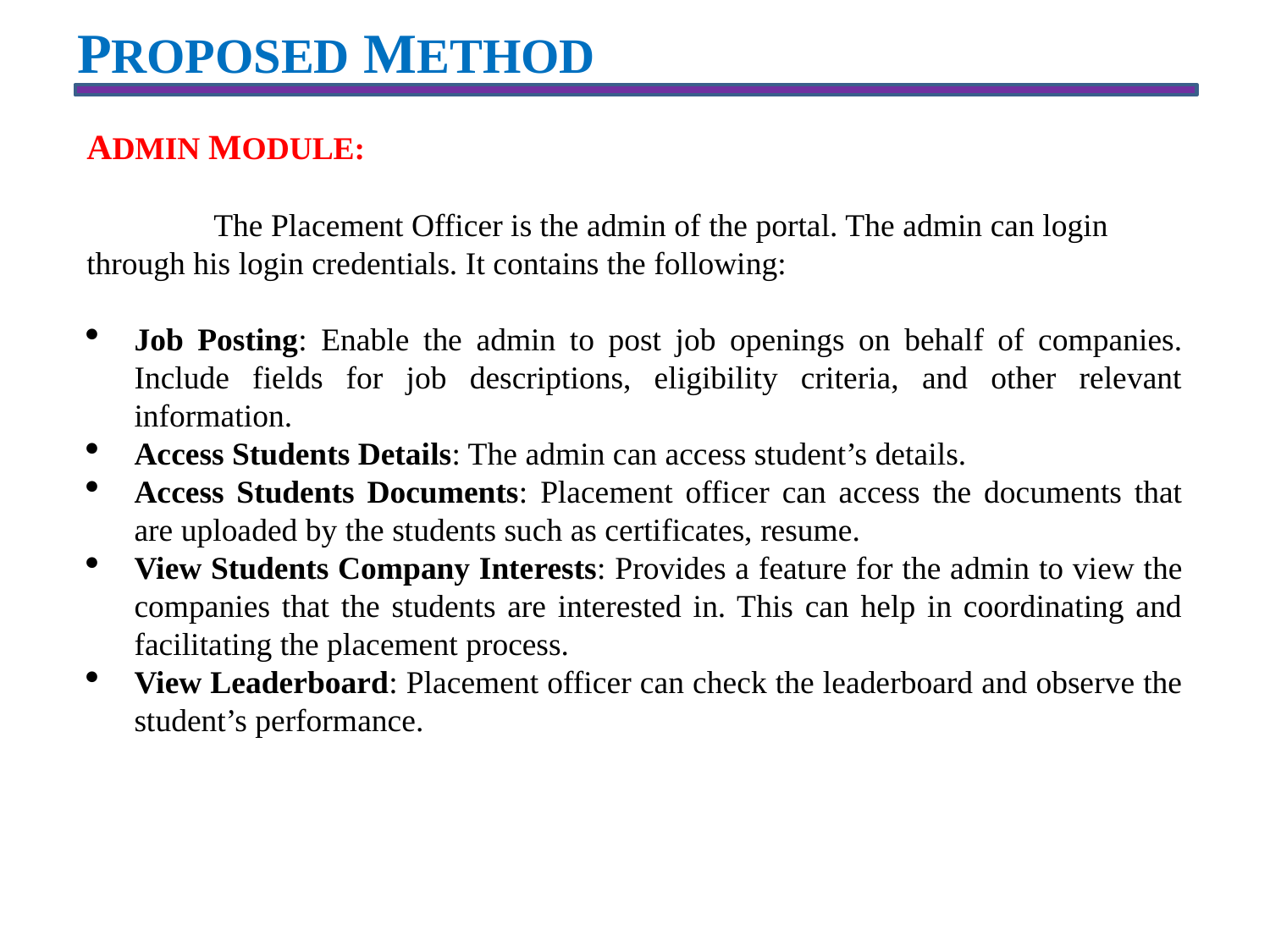

PROPOSED METHOD

ADMIN MODULE:

	The Placement Officer is the admin of the portal. The admin can login through his login credentials. It contains the following:

Job Posting: Enable the admin to post job openings on behalf of companies. Include fields for job descriptions, eligibility criteria, and other relevant information.
Access Students Details: The admin can access student’s details.
Access Students Documents: Placement officer can access the documents that are uploaded by the students such as certificates, resume.
View Students Company Interests: Provides a feature for the admin to view the companies that the students are interested in. This can help in coordinating and facilitating the placement process.
View Leaderboard: Placement officer can check the leaderboard and observe the student’s performance.